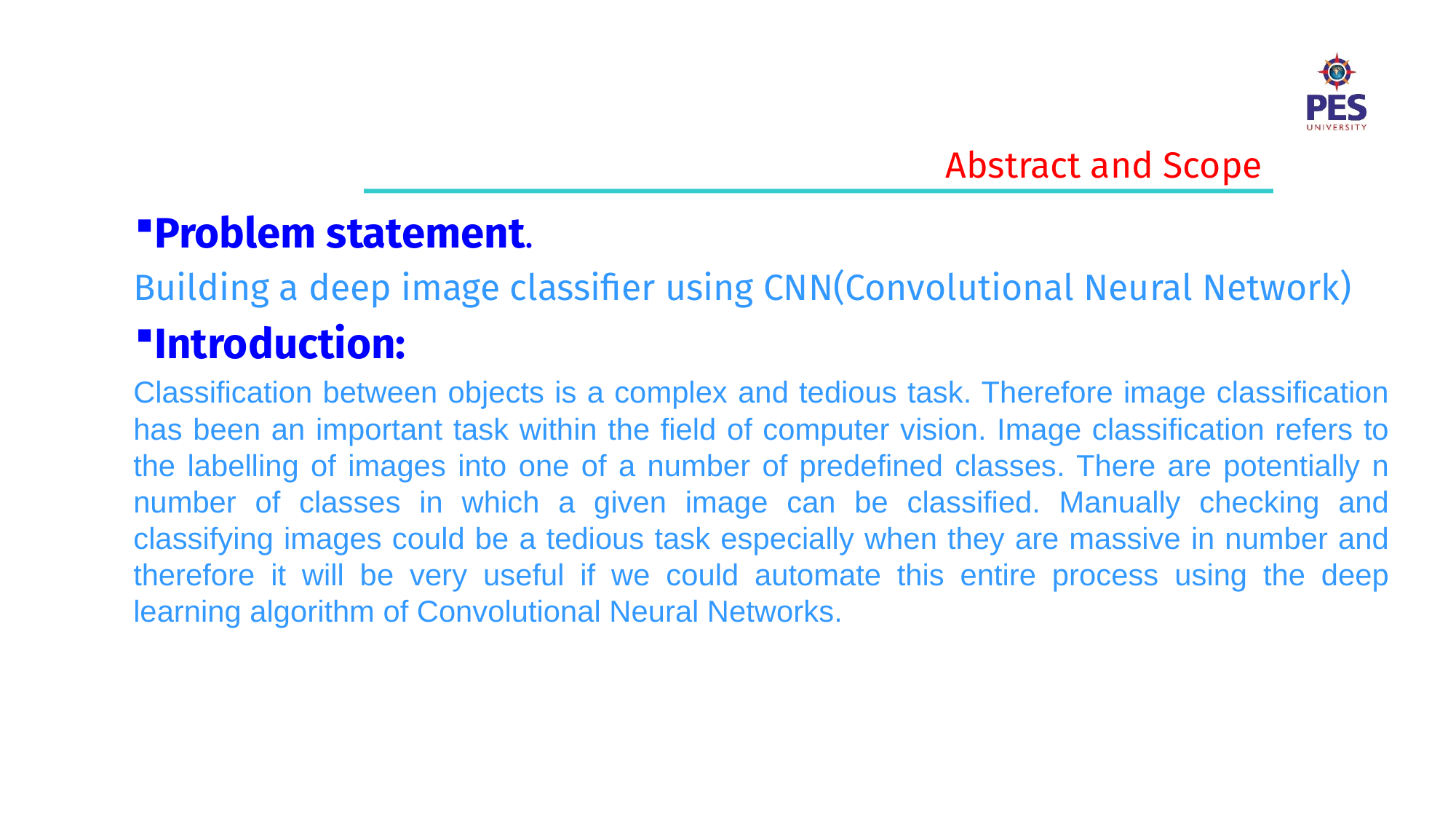

Abstract and Scope

Problem statement.
Building a deep image classifier using CNN(Convolutional Neural Network)
Introduction:
Classification between objects is a complex and tedious task. Therefore image classification has been an important task within the field of computer vision. Image classification refers to the labelling of images into one of a number of predefined classes. There are potentially n number of classes in which a given image can be classified. Manually checking and classifying images could be a tedious task especially when they are massive in number and therefore it will be very useful if we could automate this entire process using the deep learning algorithm of Convolutional Neural Networks.